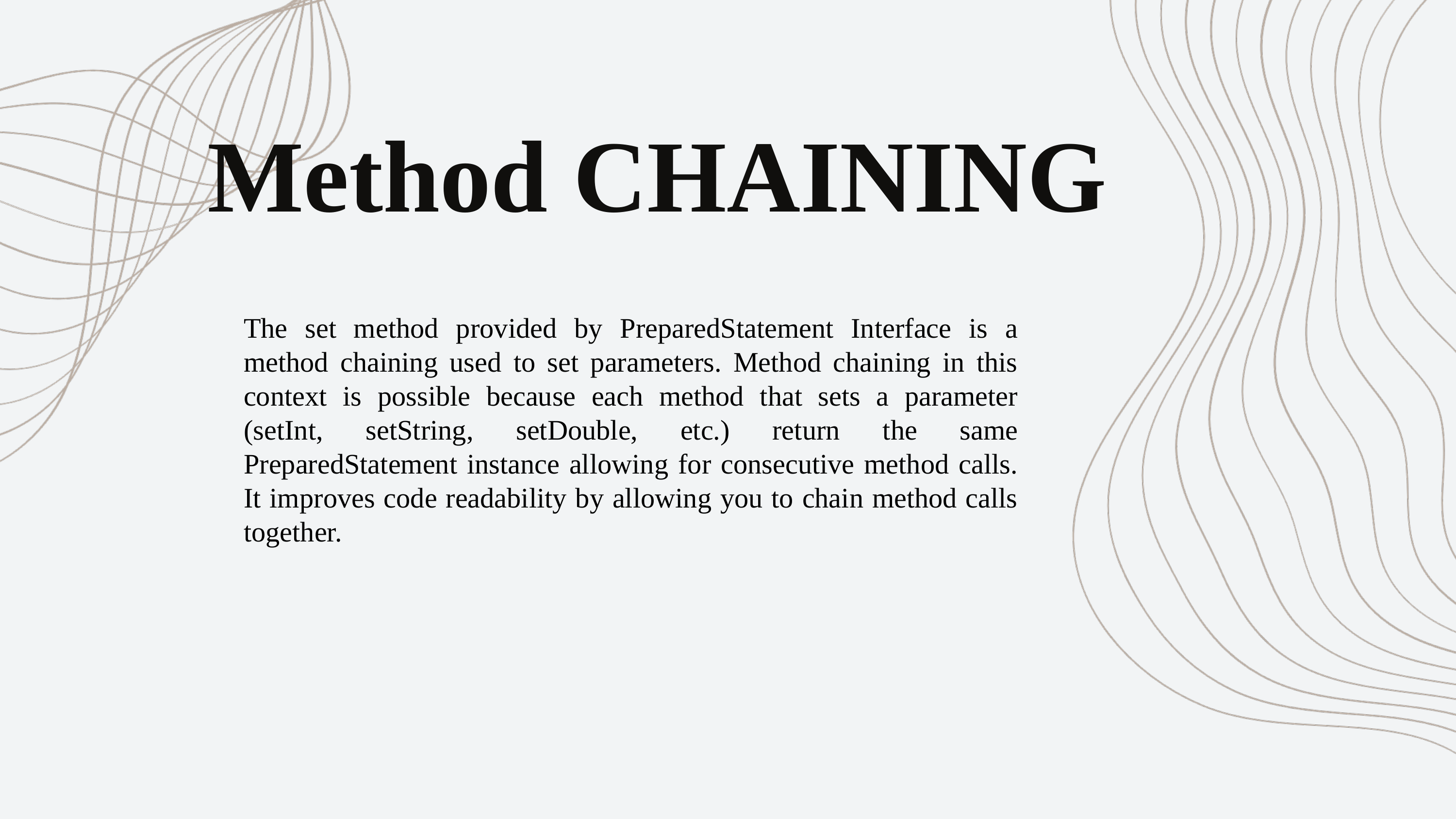

Method CHAINING
The set method provided by PreparedStatement Interface is a method chaining used to set parameters. Method chaining in this context is possible because each method that sets a parameter (setInt, setString, setDouble, etc.) return the same PreparedStatement instance allowing for consecutive method calls. It improves code readability by allowing you to chain method calls together.